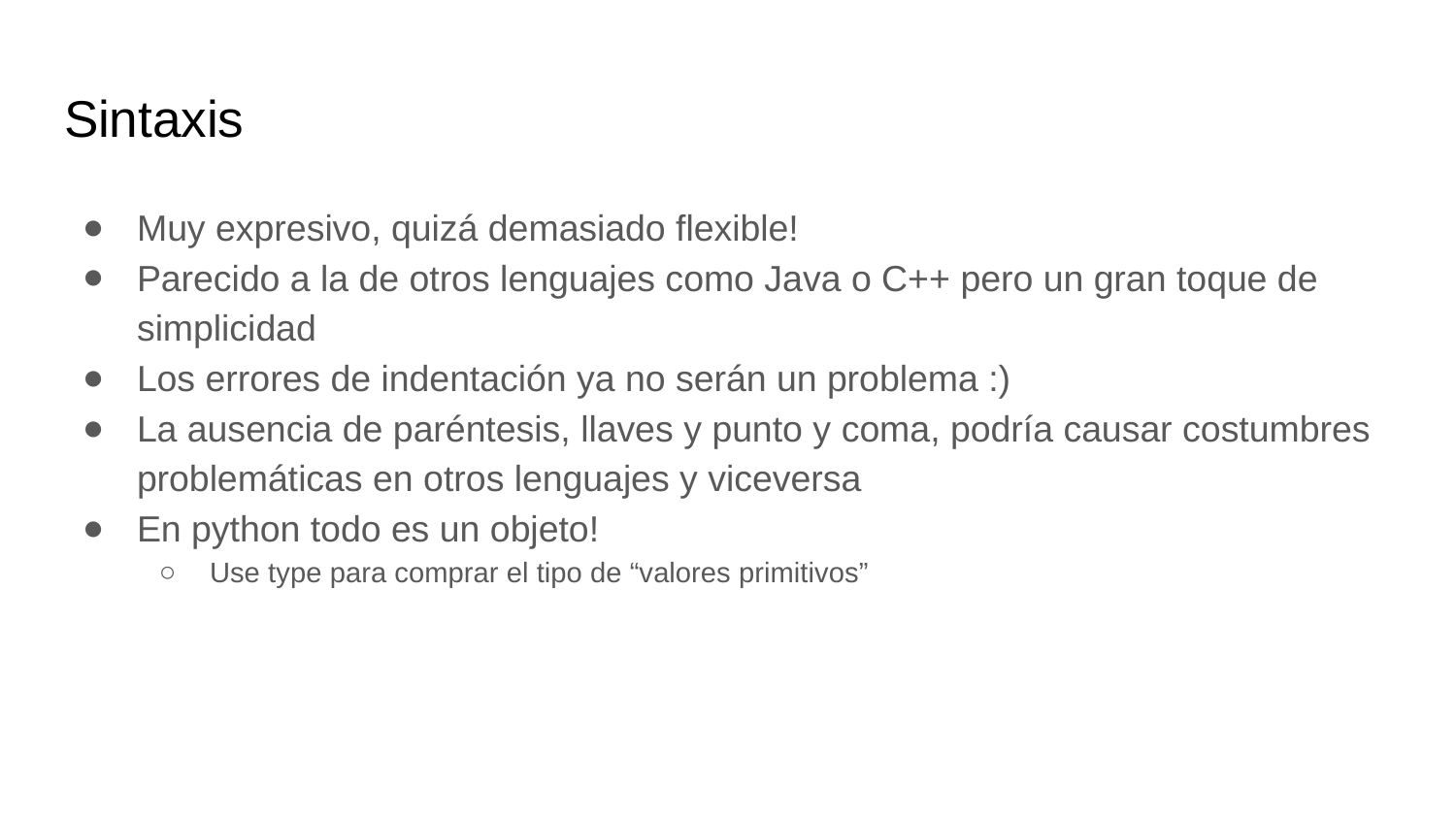

# Sintaxis
Muy expresivo, quizá demasiado flexible!
Parecido a la de otros lenguajes como Java o C++ pero un gran toque de simplicidad
Los errores de indentación ya no serán un problema :)
La ausencia de paréntesis, llaves y punto y coma, podría causar costumbres problemáticas en otros lenguajes y viceversa
En python todo es un objeto!
Use type para comprar el tipo de “valores primitivos”